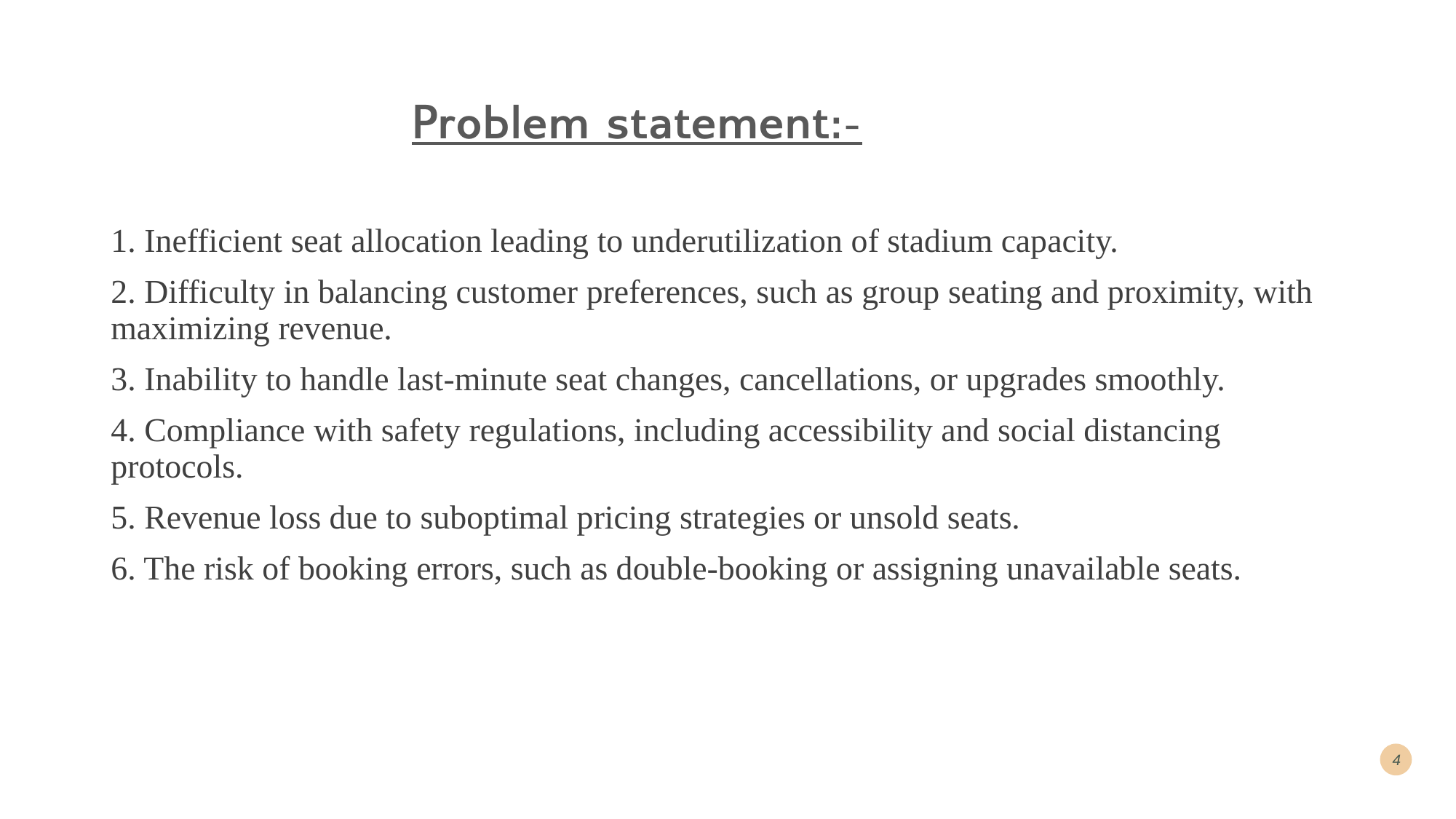

# Problem statement:-
1. Inefficient seat allocation leading to underutilization of stadium capacity.
2. Difficulty in balancing customer preferences, such as group seating and proximity, with maximizing revenue.
3. Inability to handle last-minute seat changes, cancellations, or upgrades smoothly.
4. Compliance with safety regulations, including accessibility and social distancing protocols.
5. Revenue loss due to suboptimal pricing strategies or unsold seats.
6. The risk of booking errors, such as double-booking or assigning unavailable seats.
4